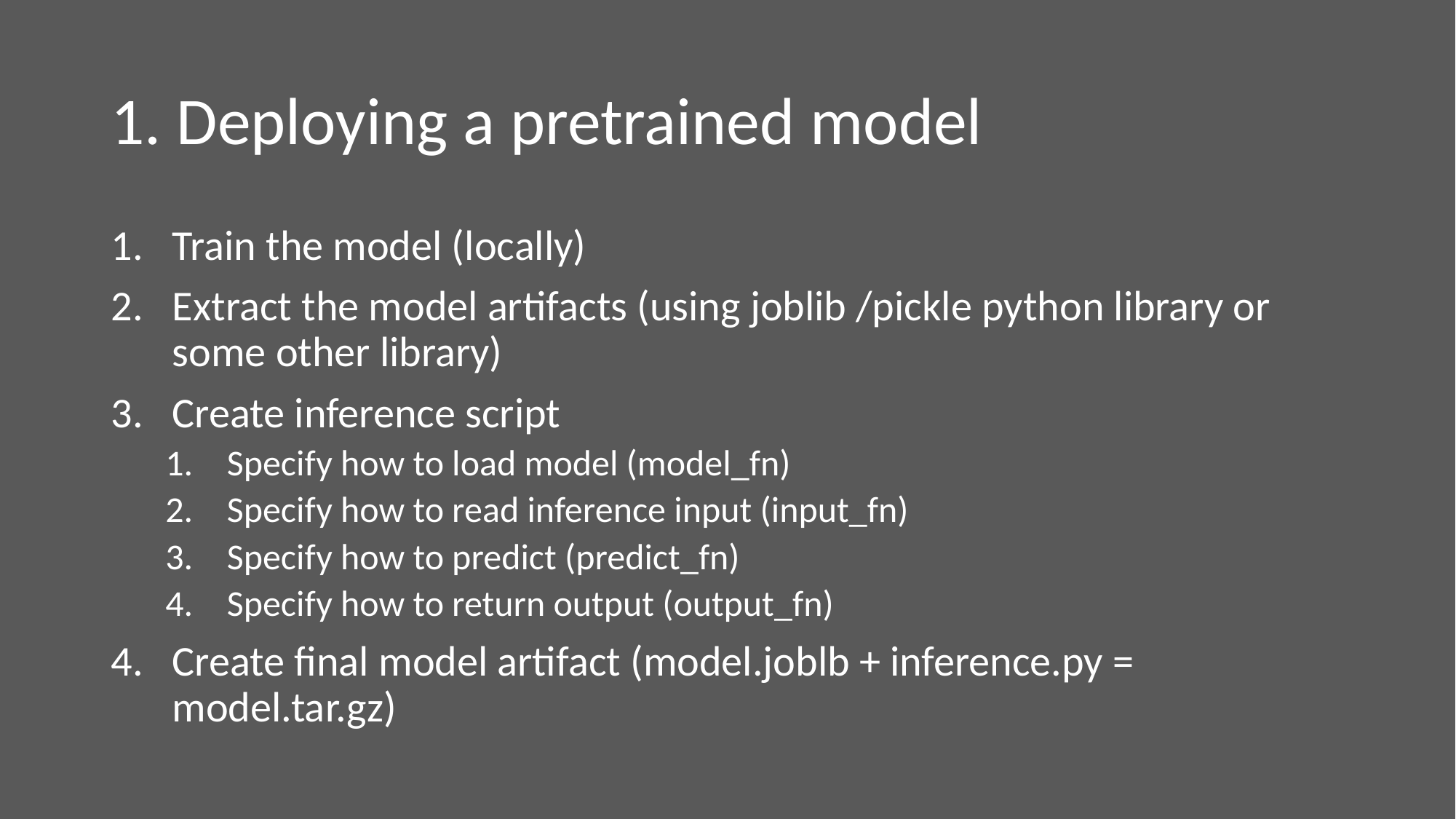

# 1. Deploying a pretrained model
Train the model (locally)
Extract the model artifacts (using joblib /pickle python library or some other library)
Create inference script
Specify how to load model (model_fn)
Specify how to read inference input (input_fn)
Specify how to predict (predict_fn)
Specify how to return output (output_fn)
Create final model artifact (model.joblb + inference.py = model.tar.gz)